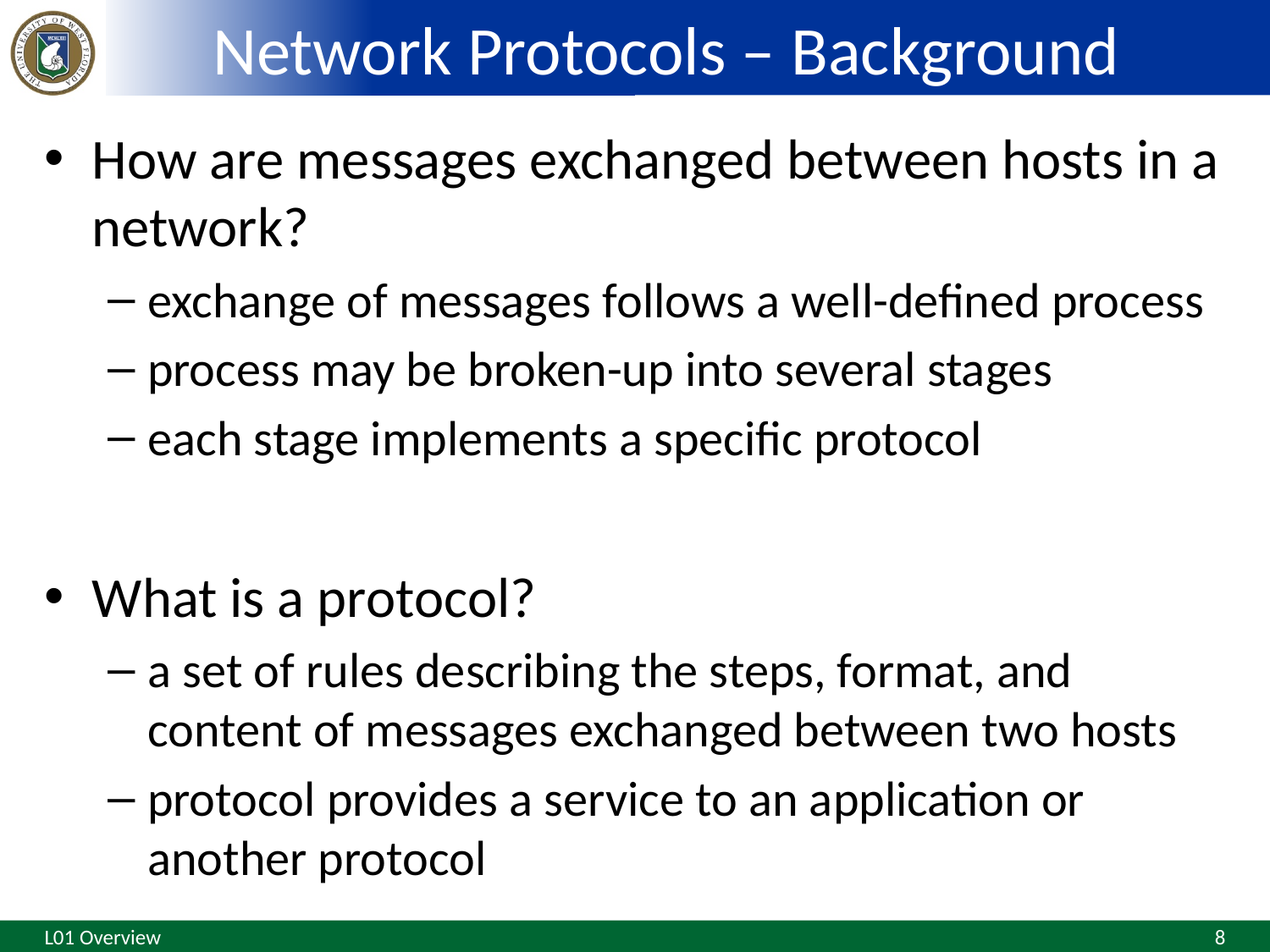

# Network Protocols – Background
How are messages exchanged between hosts in a network?
exchange of messages follows a well-defined process
process may be broken-up into several stages
each stage implements a specific protocol

What is a protocol?
a set of rules describing the steps, format, and content of messages exchanged between two hosts
protocol provides a service to an application or another protocol

L01 Overview
8